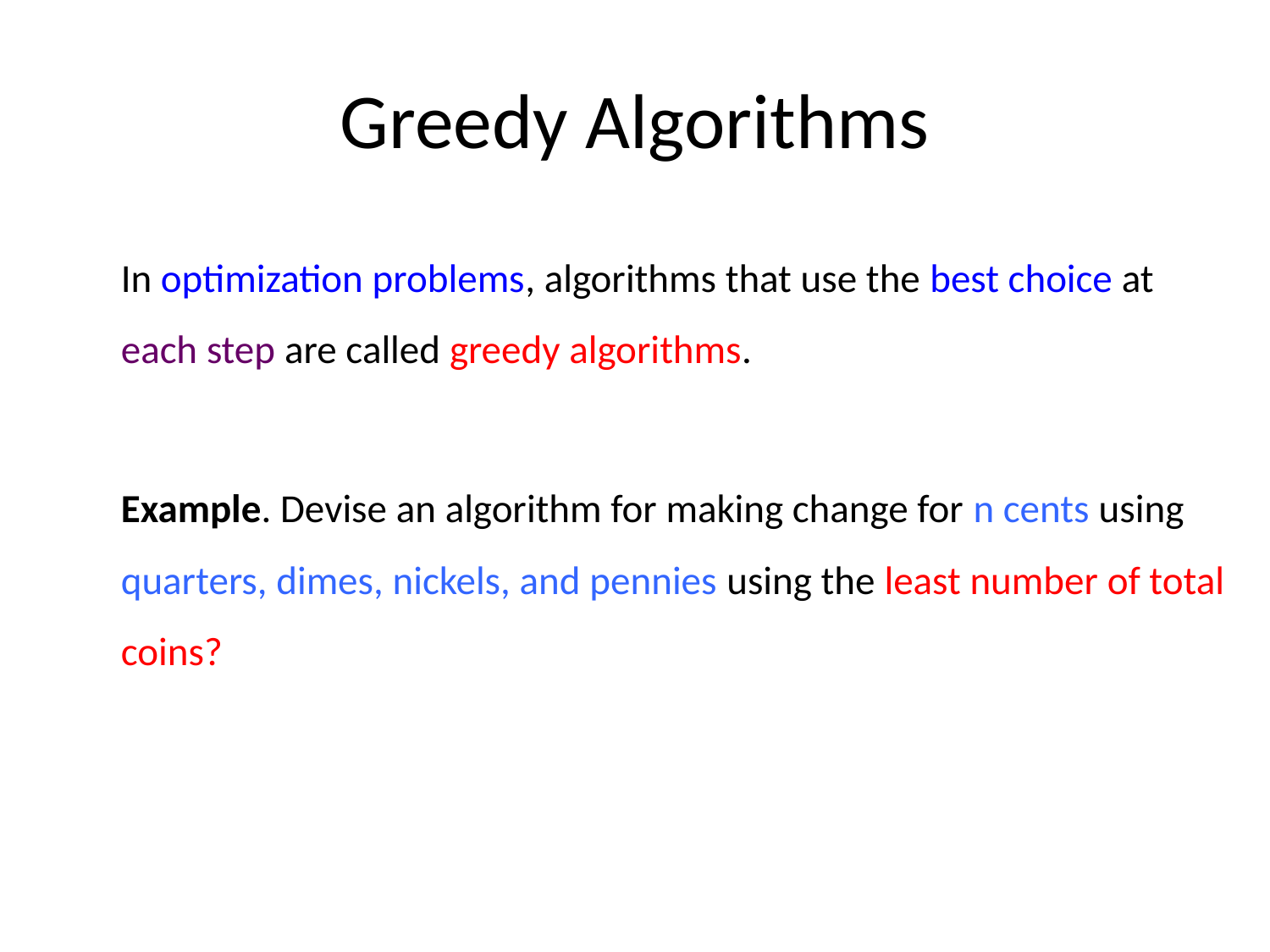

# Greedy Algorithms
	In optimization problems, algorithms that use the best choice at each step are called greedy algorithms.

	Example. Devise an algorithm for making change for n cents using quarters, dimes, nickels, and pennies using the least number of total coins?